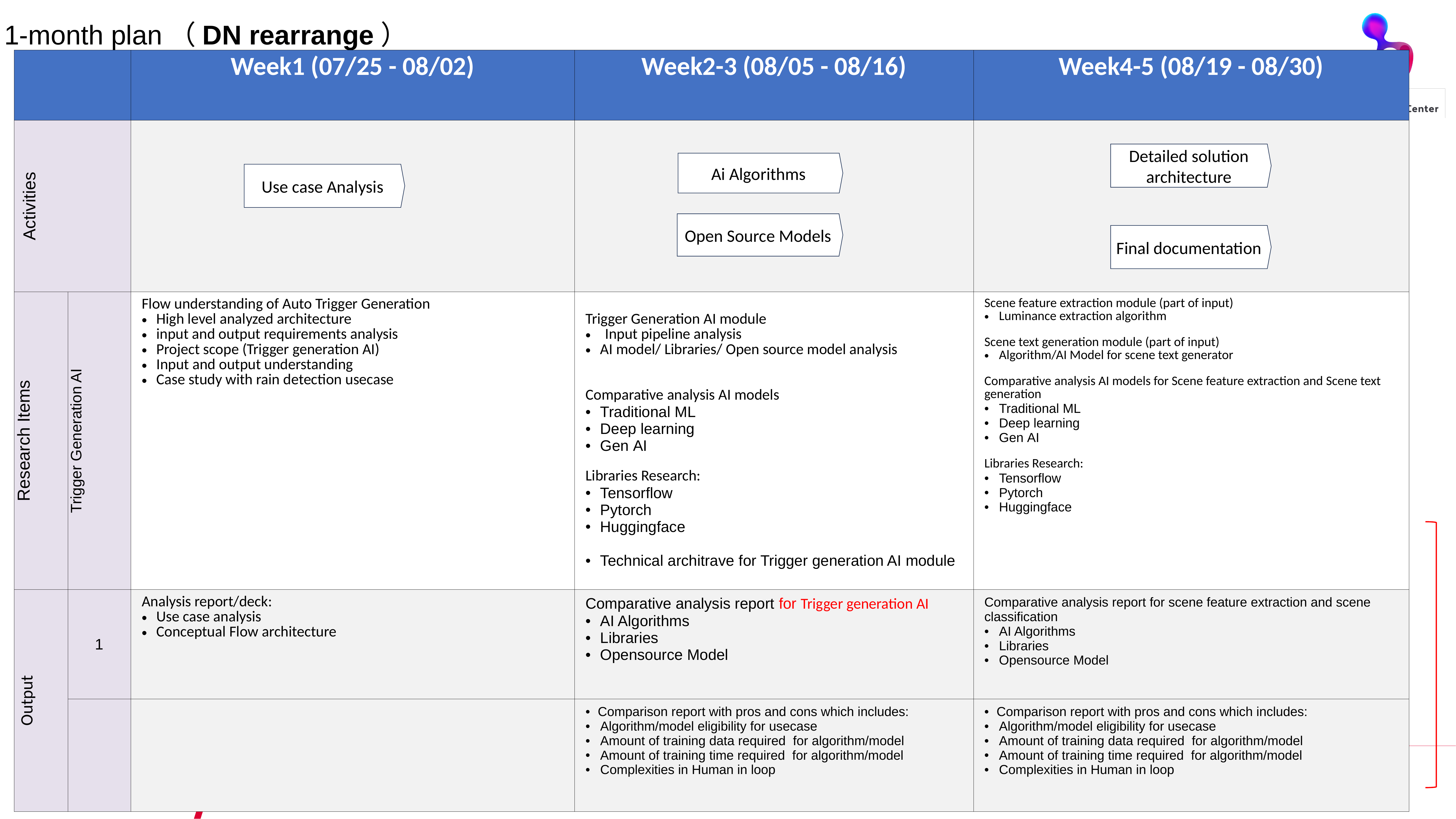

# 1-month plan（DN rearrange）
|  |  | Week1 (07/25 - 08/02) | Week2-3 (08/05 - 08/16) | Week4-5 (08/19 - 08/30) |
| --- | --- | --- | --- | --- |
| Activities |  |  |  |  |
| Research Items | Trigger Generation AI | Flow understanding of Auto Trigger Generation High level analyzed architecture input and output requirements analysis Project scope (Trigger generation AI) Input and output understanding Case study with rain detection usecase | Trigger Generation AI module Input pipeline analysis AI model/ Libraries/ Open source model analysis Comparative analysis AI models Traditional ML Deep learning  Gen AI Libraries Research: Tensorflow Pytorch Huggingface Technical architrave for Trigger generation AI module | Scene feature extraction module (part of input) Luminance extraction algorithm Scene text generation module (part of input) Algorithm/AI Model for scene text generator Comparative analysis AI models for Scene feature extraction and Scene text generation Traditional ML Deep learning  Gen AI Libraries Research: Tensorflow Pytorch Huggingface |
| Output | 1 | Analysis report/deck: Use case analysis Conceptual Flow architecture | Comparative analysis report for Trigger generation AI AI Algorithms Libraries Opensource Model | Comparative analysis report for scene feature extraction and scene classification AI Algorithms Libraries Opensource Model |
|  |  |  | Comparison report with pros and cons which includes: Algorithm/model eligibility for usecase Amount of training data required  for algorithm/model Amount of training time required  for algorithm/model Complexities in Human in loop | Comparison report with pros and cons which includes: Algorithm/model eligibility for usecase Amount of training data required  for algorithm/model Amount of training time required  for algorithm/model Complexities in Human in loop |
Detailed solution architecture
Ai Algorithms
Use case Analysis
Open Source Models
Final documentation